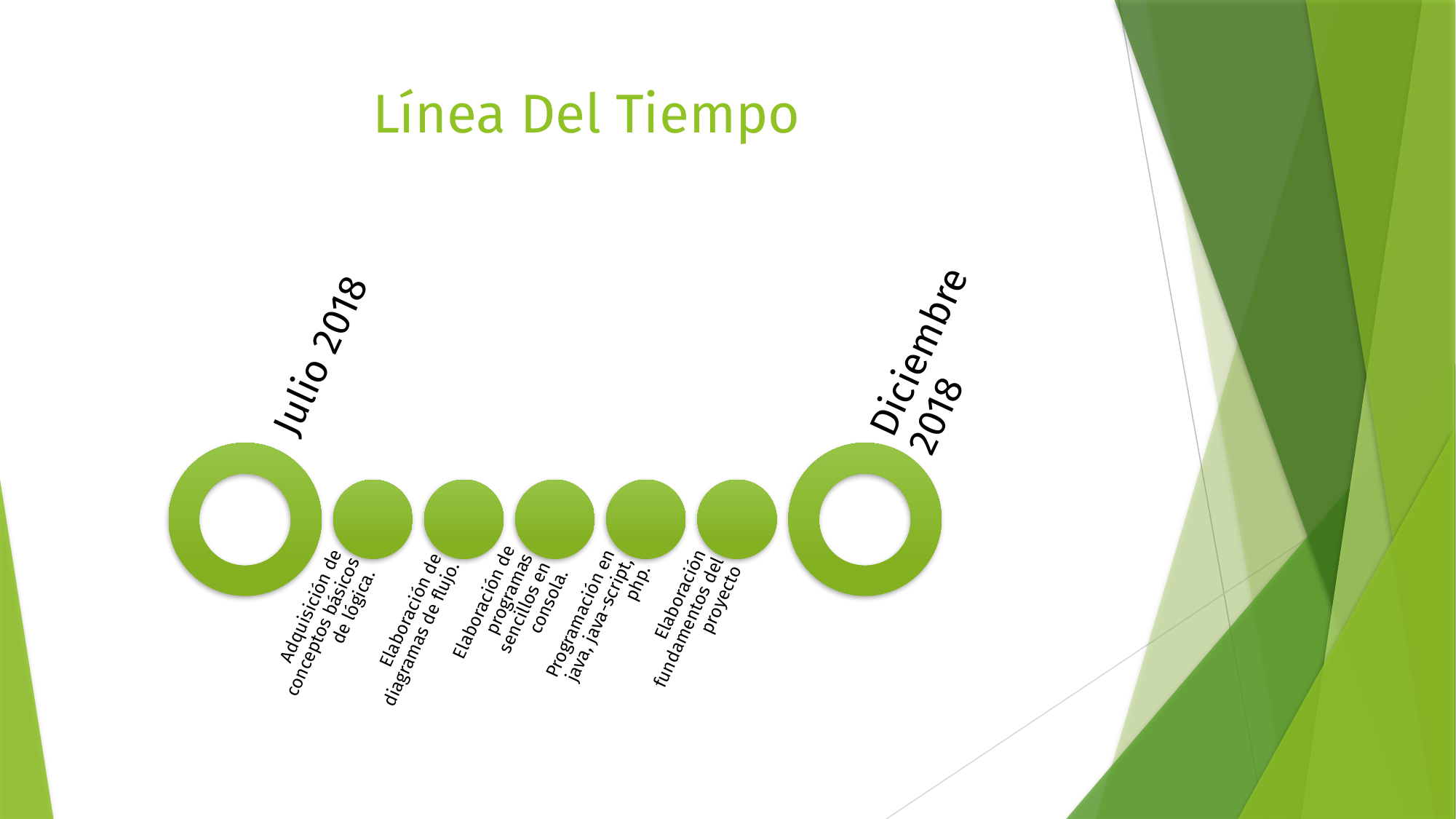

# Línea Del Tiempo
 Julio 2018
Adquisición de conceptos básicos de lógica.
Elaboración de diagramas de flujo.
Elaboración de programas sencillos en consola.
Programación en java, java-script, php.
Elaboración fundamentos del proyecto
Diciembre 2018